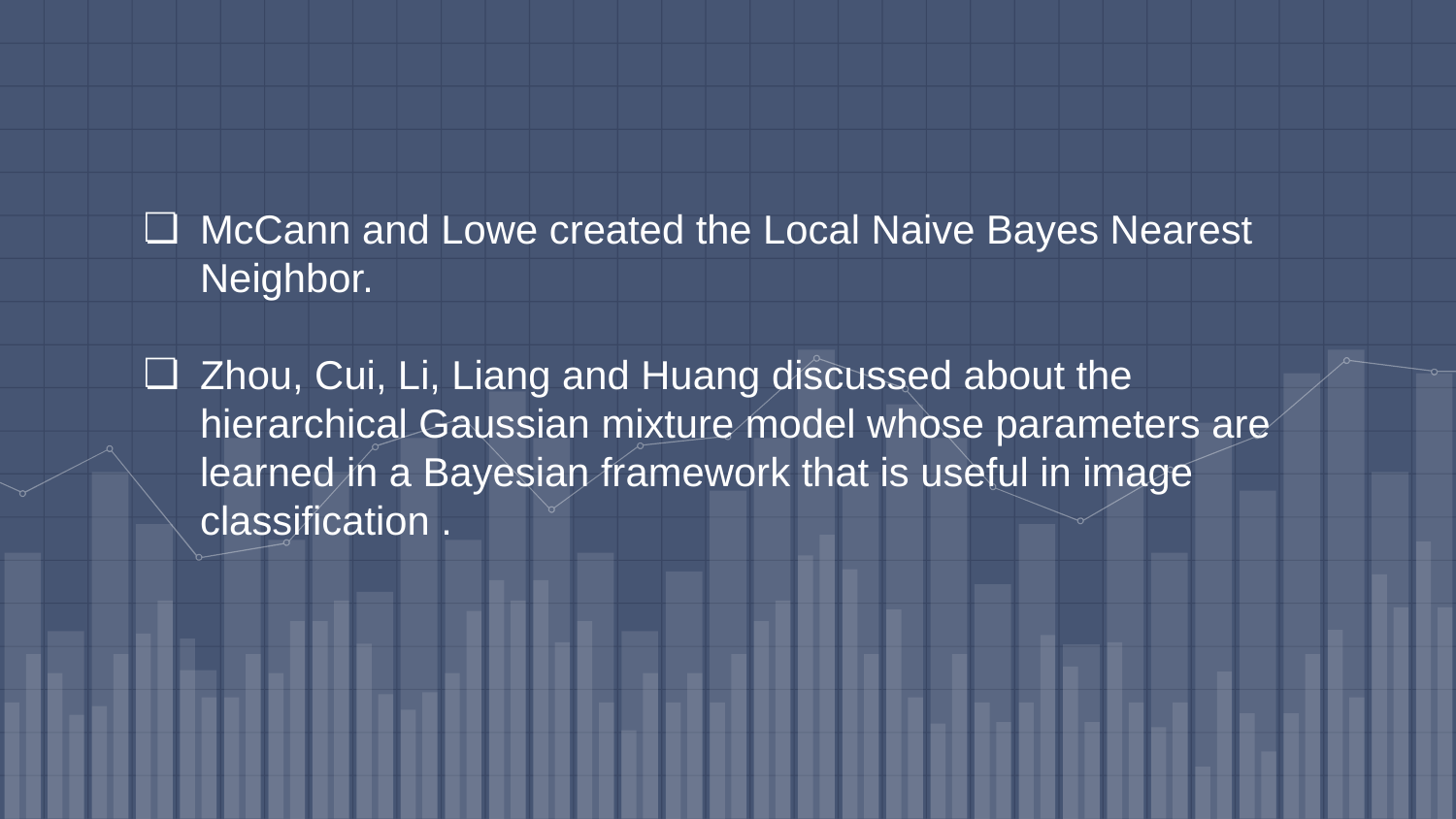

# McCann and Lowe created the Local Naive Bayes Nearest Neighbor.

Zhou, Cui, Li, Liang and Huang discussed about the hierarchical Gaussian mixture model whose parameters are learned in a Bayesian framework that is useful in image classification .